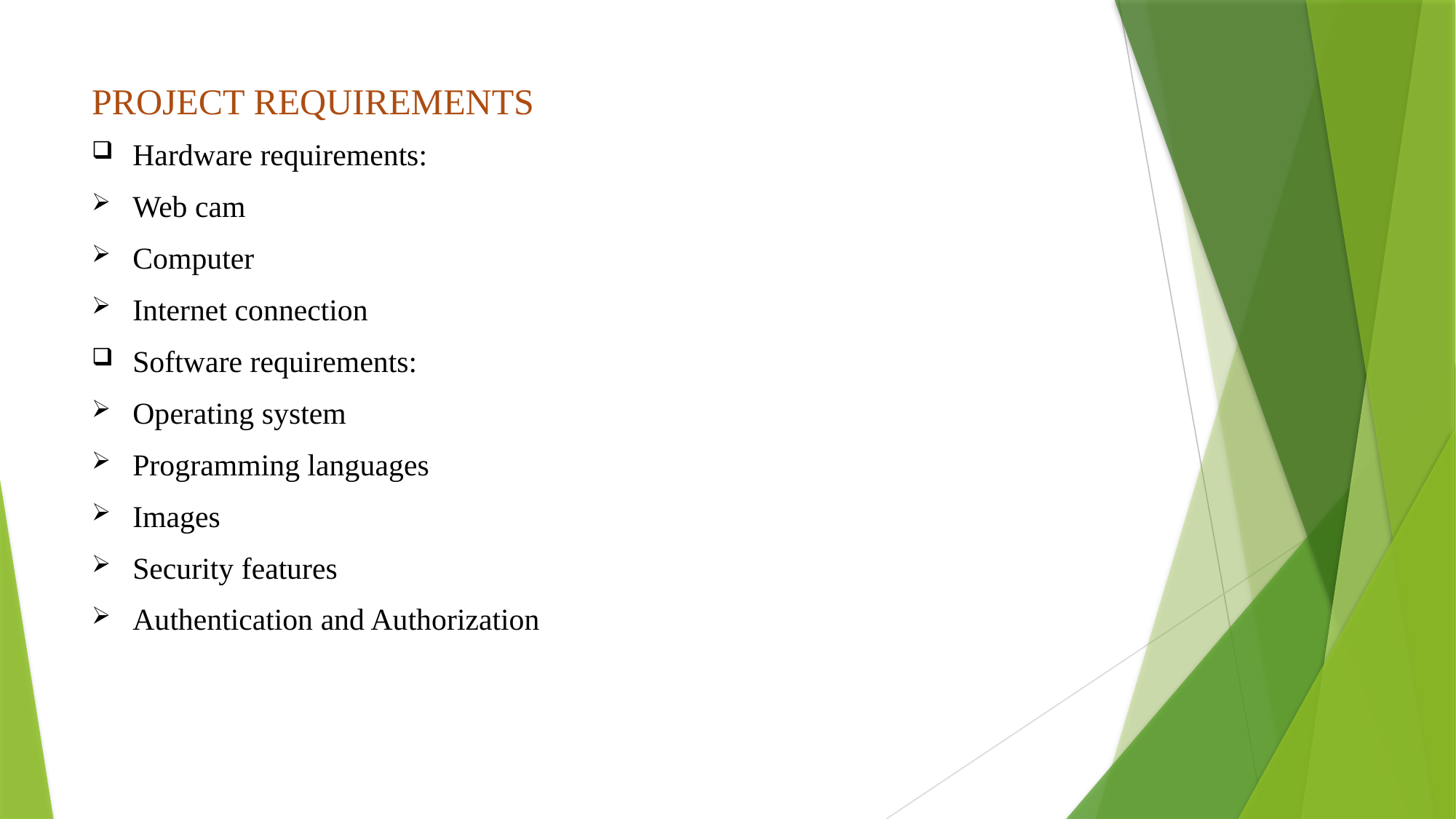

# PROJECT REQUIREMENTS
Hardware requirements:
Web cam
Computer
Internet connection
Software requirements:
Operating system
Programming languages
Images
Security features
Authentication and Authorization